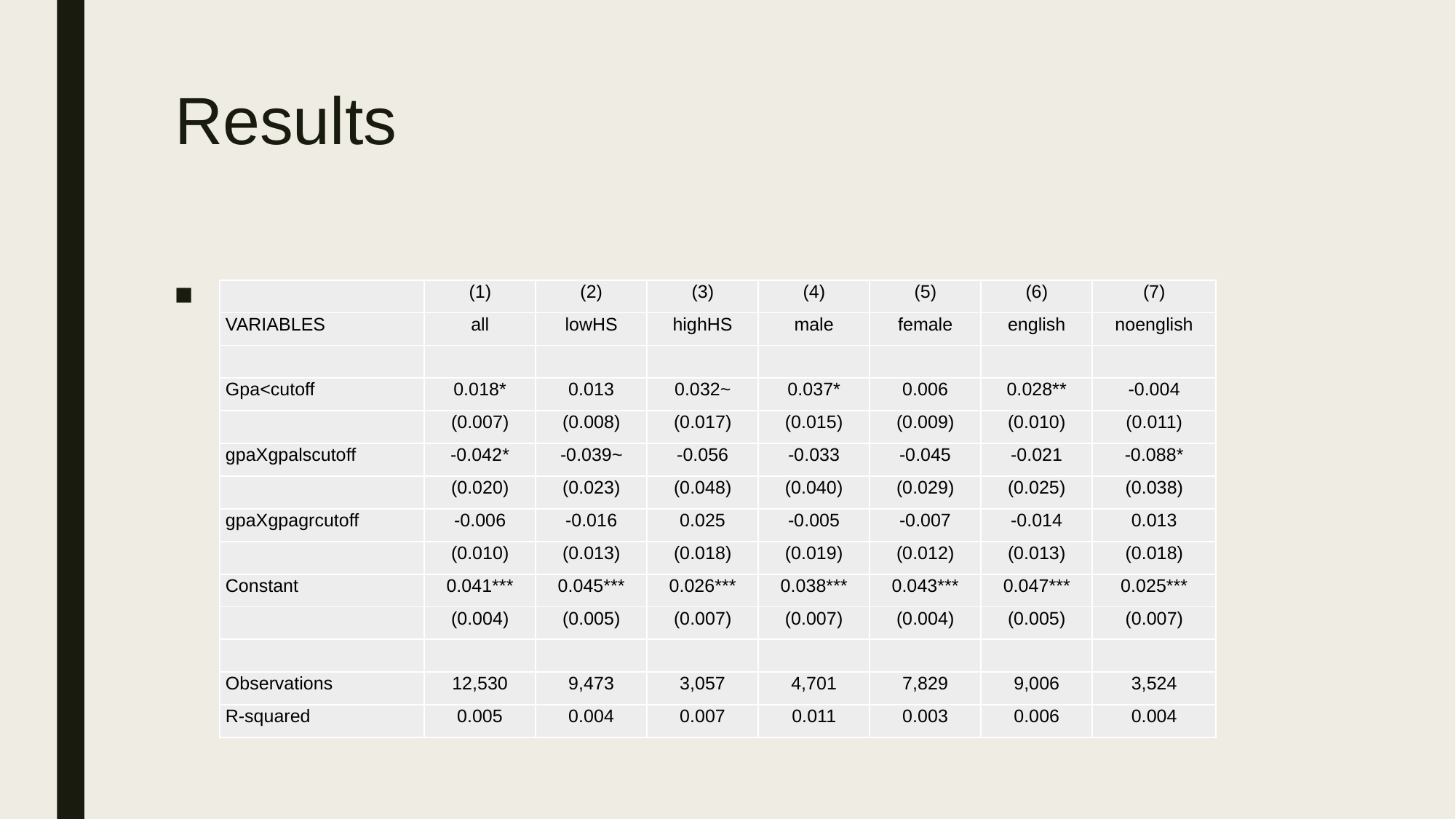

# Results
Leave after first evaluation

|  | (1) | (2) | (3) | (4) | (5) | (6) | (7) |
| --- | --- | --- | --- | --- | --- | --- | --- |
| VARIABLES | all | lowHS | highHS | male | female | english | noenglish |
|  |  |  |  |  |  |  |  |
| Gpa<cutoff | 0.018\* | 0.013 | 0.032~ | 0.037\* | 0.006 | 0.028\*\* | -0.004 |
|  | (0.007) | (0.008) | (0.017) | (0.015) | (0.009) | (0.010) | (0.011) |
| gpaXgpalscutoff | -0.042\* | -0.039~ | -0.056 | -0.033 | -0.045 | -0.021 | -0.088\* |
|  | (0.020) | (0.023) | (0.048) | (0.040) | (0.029) | (0.025) | (0.038) |
| gpaXgpagrcutoff | -0.006 | -0.016 | 0.025 | -0.005 | -0.007 | -0.014 | 0.013 |
|  | (0.010) | (0.013) | (0.018) | (0.019) | (0.012) | (0.013) | (0.018) |
| Constant | 0.041\*\*\* | 0.045\*\*\* | 0.026\*\*\* | 0.038\*\*\* | 0.043\*\*\* | 0.047\*\*\* | 0.025\*\*\* |
|  | (0.004) | (0.005) | (0.007) | (0.007) | (0.004) | (0.005) | (0.007) |
|  |  |  |  |  |  |  |  |
| Observations | 12,530 | 9,473 | 3,057 | 4,701 | 7,829 | 9,006 | 3,524 |
| R-squared | 0.005 | 0.004 | 0.007 | 0.011 | 0.003 | 0.006 | 0.004 |